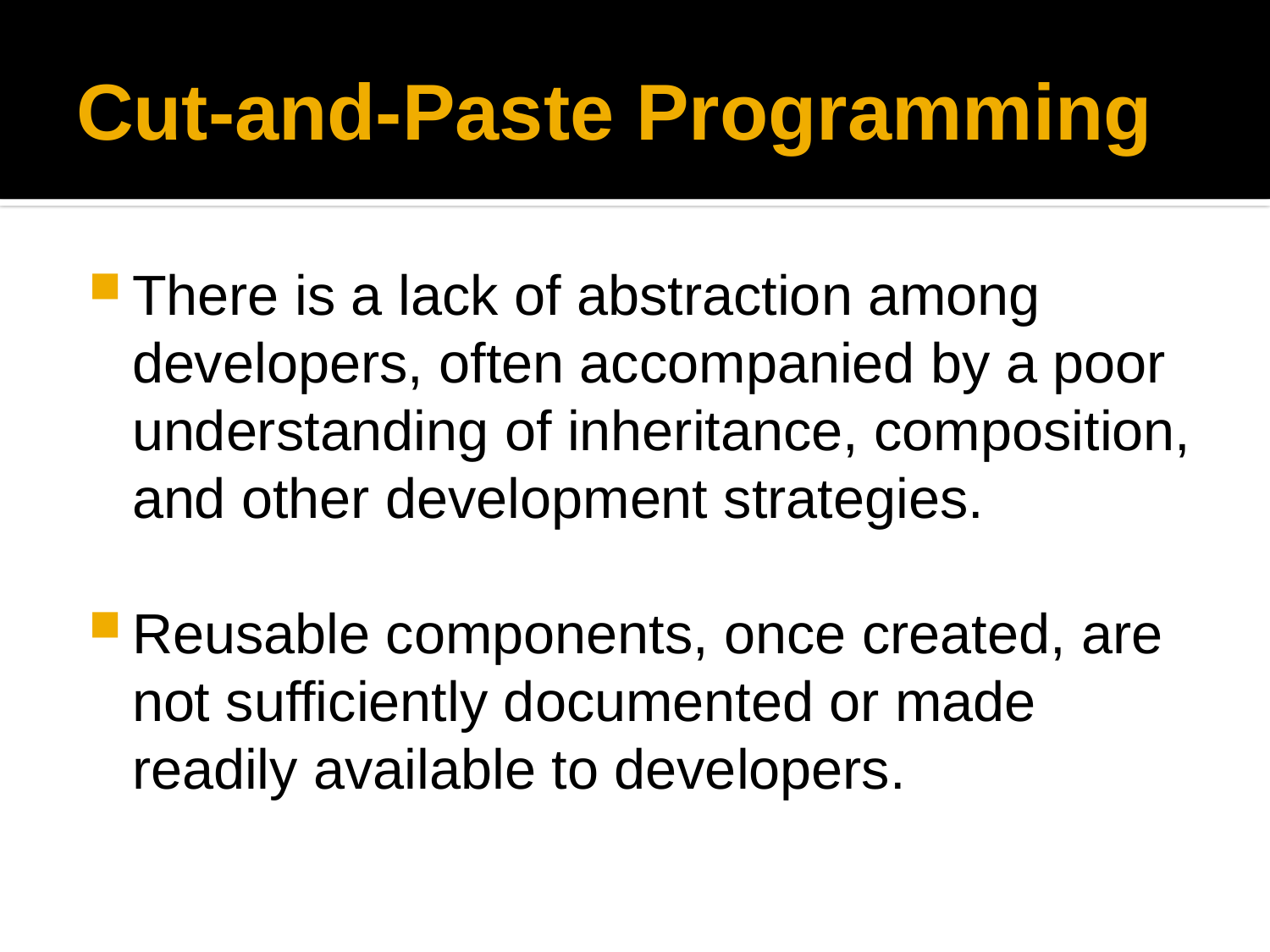

# Cut-and-Paste Programming
There is a lack of abstraction among developers, often accompanied by a poor understanding of inheritance, composition, and other development strategies.

Reusable components, once created, are not sufficiently documented or made readily available to developers.